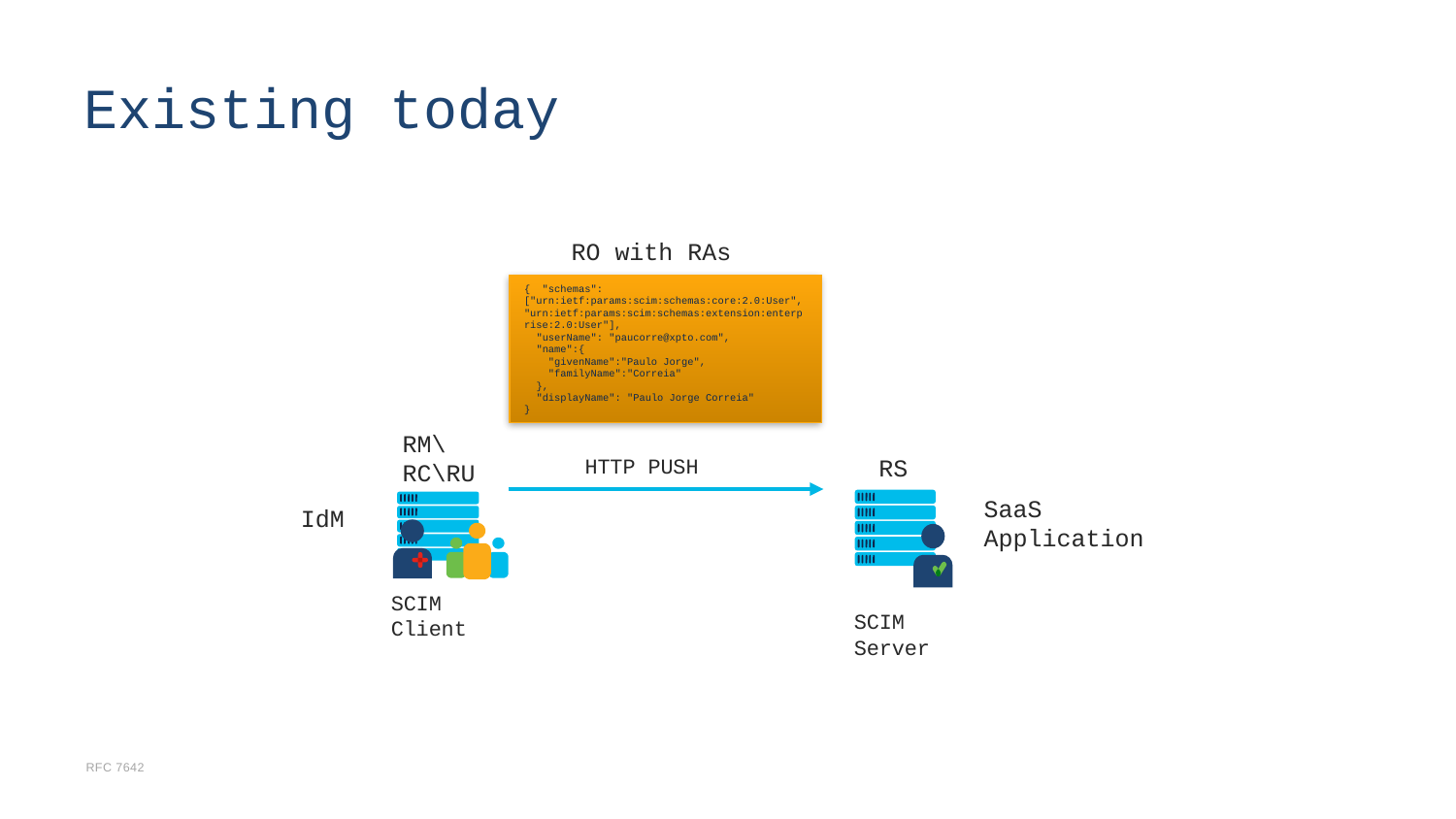

# Existing today
RO with RAs
{  "schemas":["urn:ietf:params:scim:schemas:core:2.0:User", "urn:ietf:params:scim:schemas:extension:enterprise:2.0:User"],
  "userName": "paucorre@xpto.com",
  "name":{
    "givenName":"Paulo Jorge",
    "familyName":"Correia"
  },
  "displayName": "Paulo Jorge Correia"
}
RM\RC\RU
RS
HTTP PUSH
SaaS
Application

IdM

SCIM Client
SCIM Server